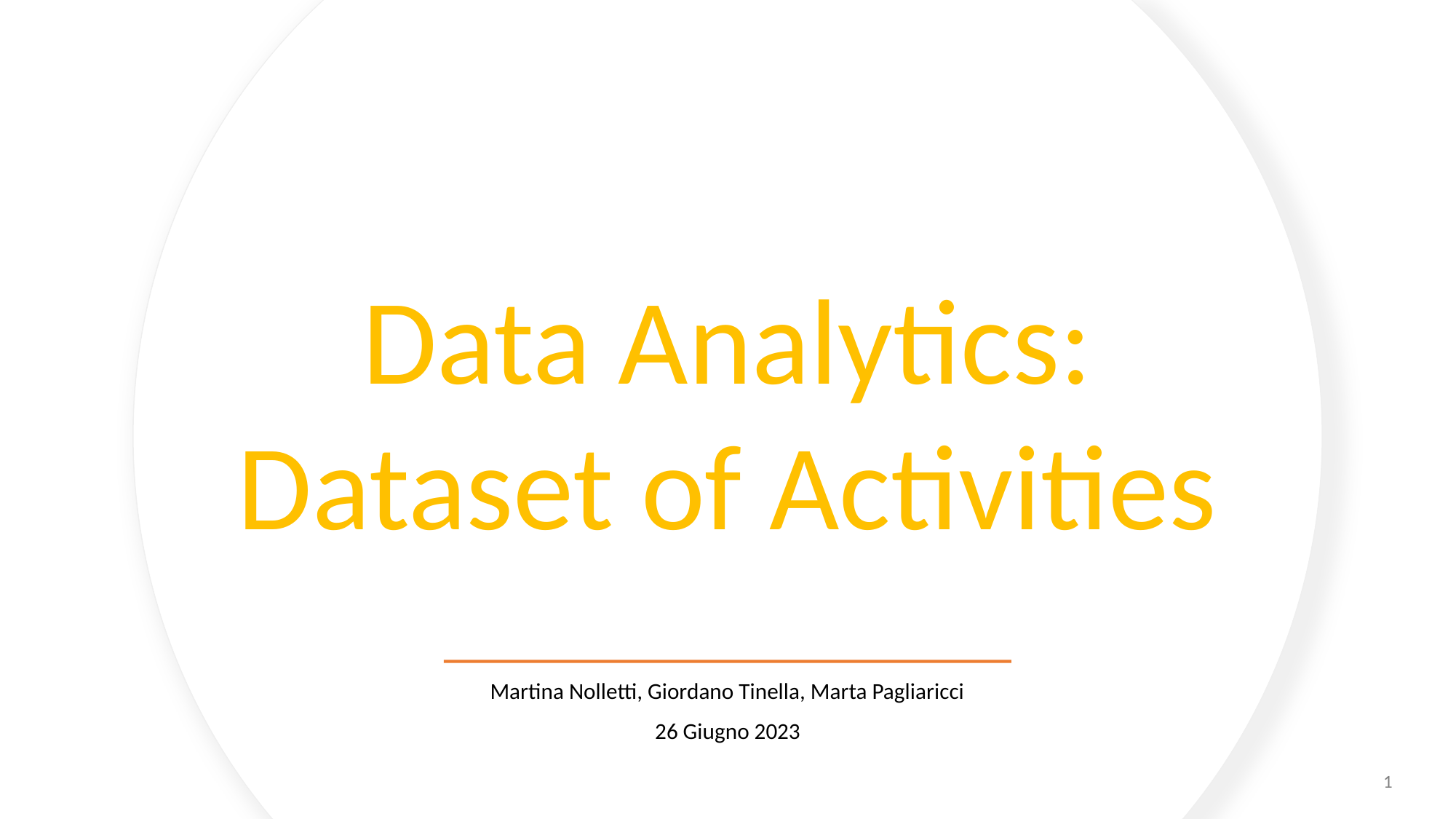

Data Analytics:
Dataset of Activities

Martina Nolletti, Giordano Tinella, Marta Pagliaricci
26 Giugno 2023
1